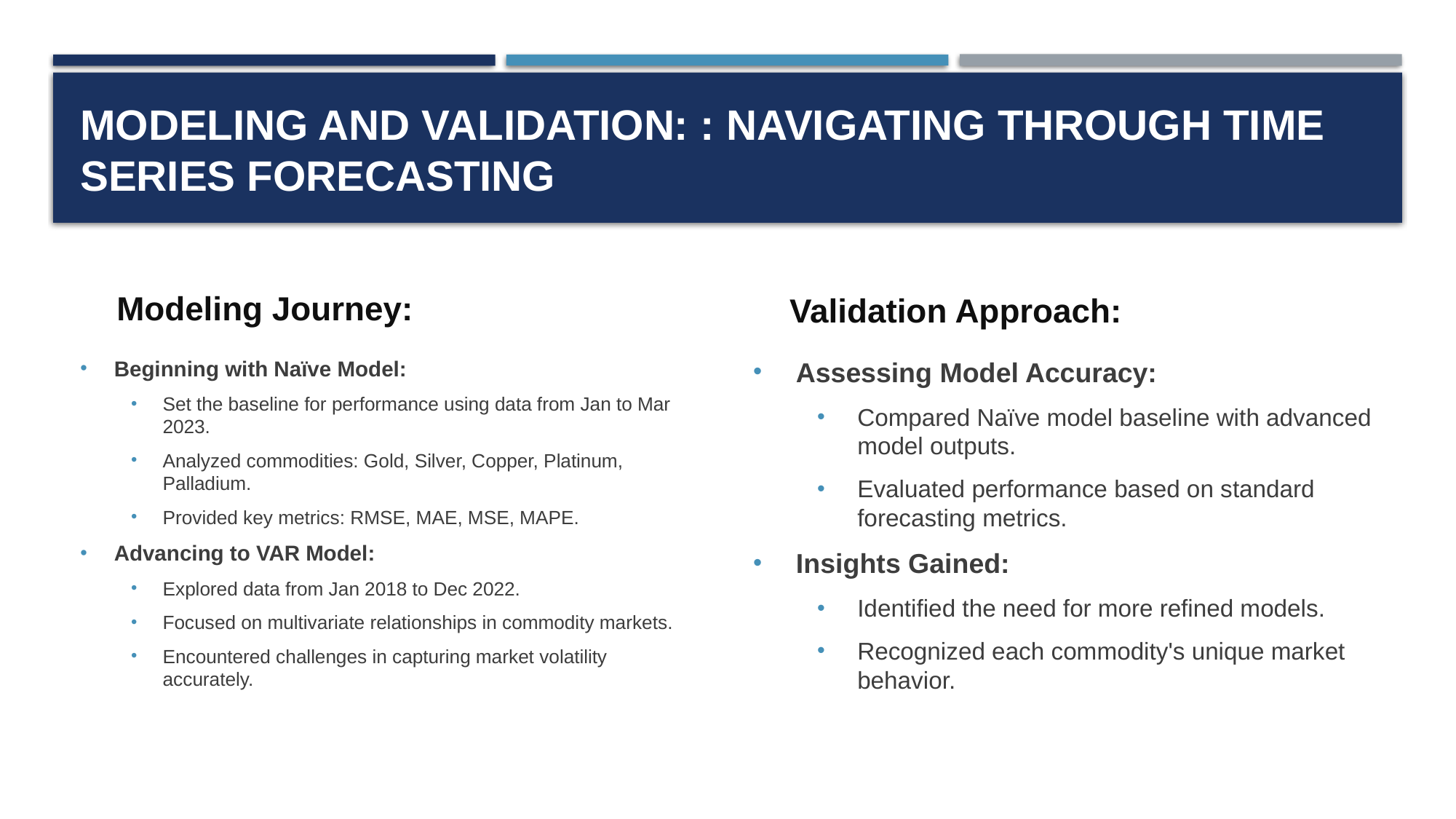

# Modeling and Validation: : Navigating Through Time Series Forecasting
Modeling Journey:
Validation Approach:
Beginning with Naïve Model:
Set the baseline for performance using data from Jan to Mar 2023.
Analyzed commodities: Gold, Silver, Copper, Platinum, Palladium.
Provided key metrics: RMSE, MAE, MSE, MAPE.
Advancing to VAR Model:
Explored data from Jan 2018 to Dec 2022.
Focused on multivariate relationships in commodity markets.
Encountered challenges in capturing market volatility accurately.

Assessing Model Accuracy:
Compared Naïve model baseline with advanced model outputs.
Evaluated performance based on standard forecasting metrics.
Insights Gained:
Identified the need for more refined models.
Recognized each commodity's unique market behavior.